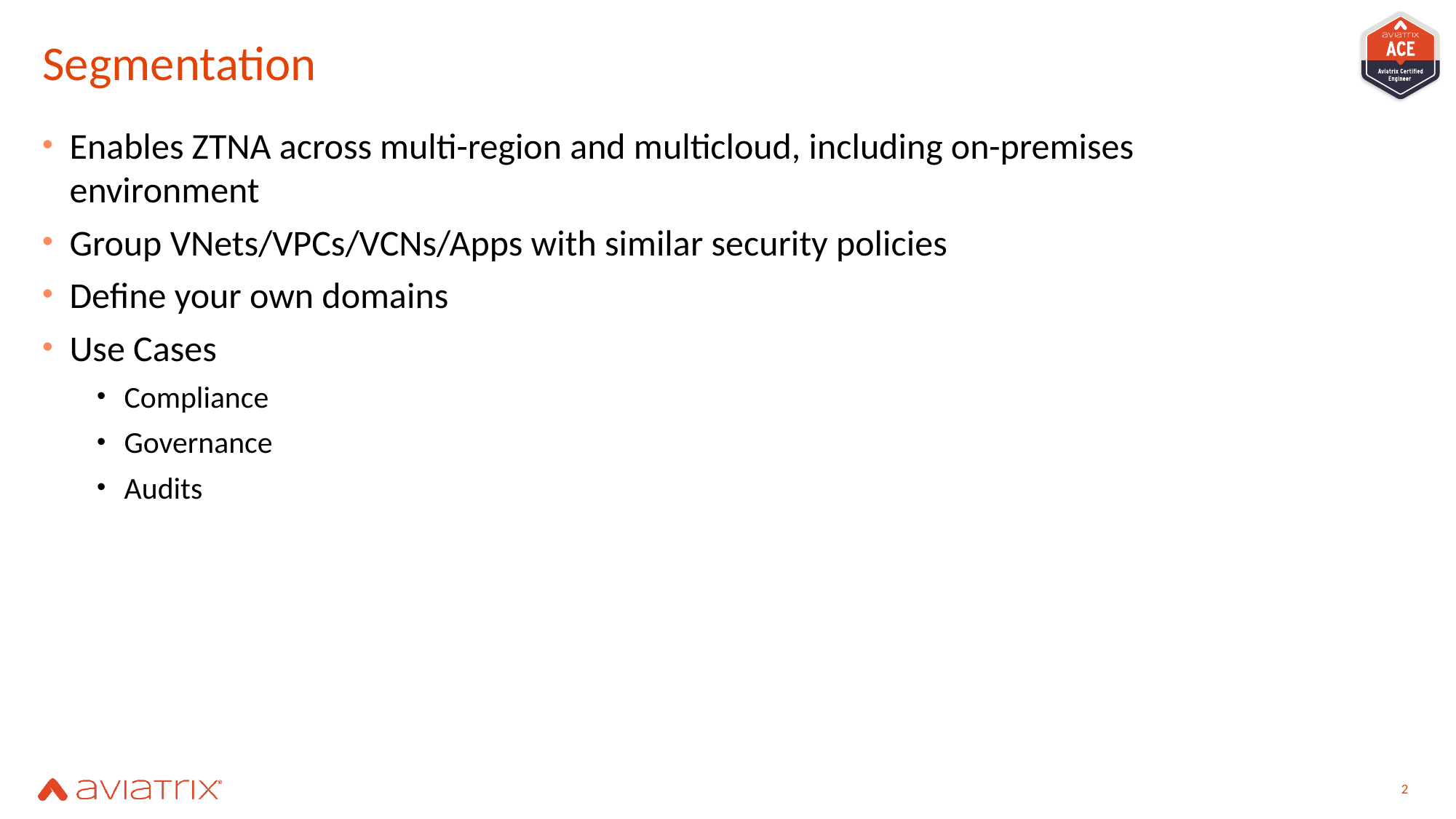

# Segmentation
Enables ZTNA across multi-region and multicloud, including on-premises environment
Group VNets/VPCs/VCNs/Apps with similar security policies
Define your own domains
Use Cases
Compliance
Governance
Audits

2